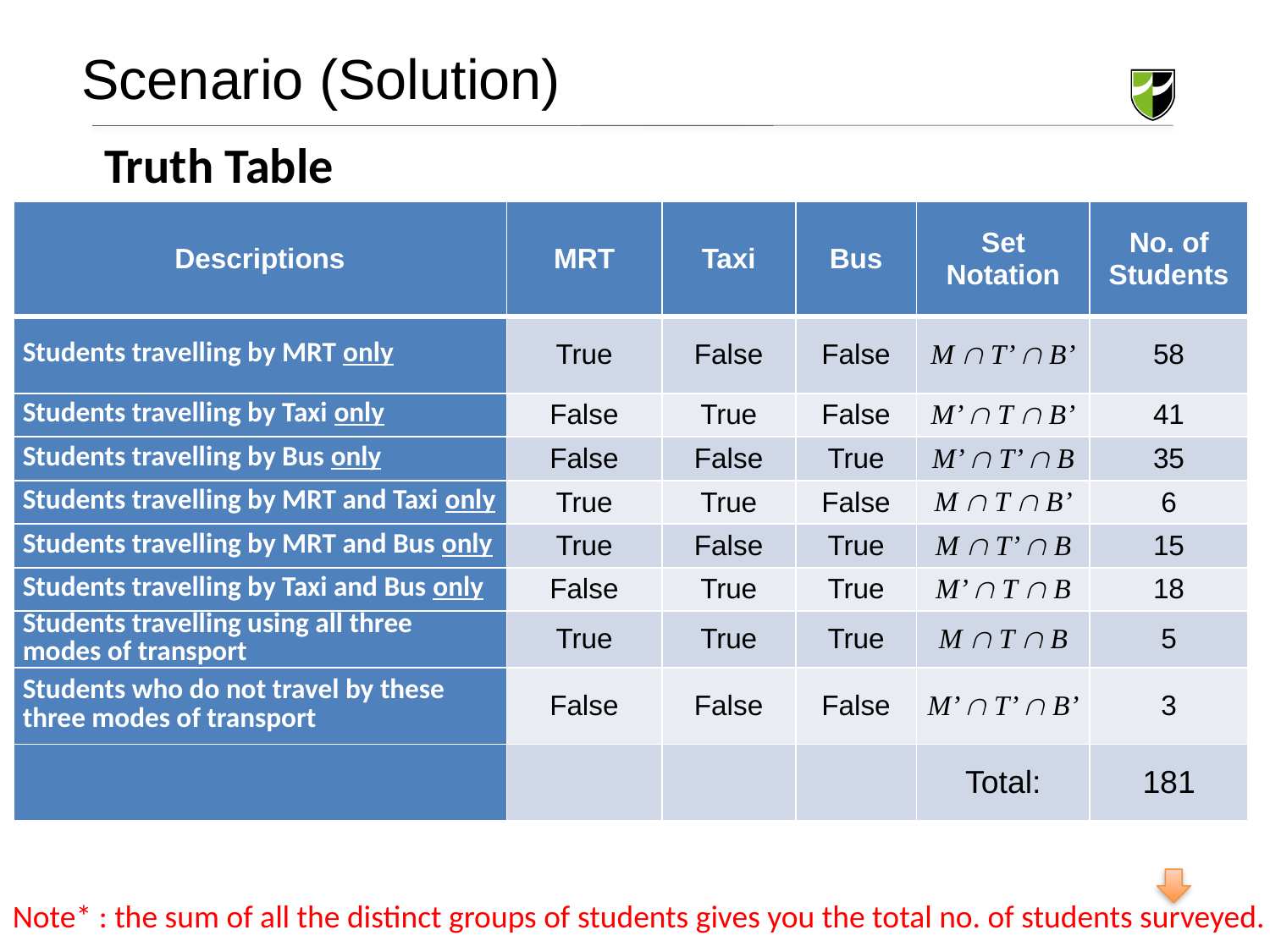

# Scenario (Solution)
Truth Table
| Descriptions | MRT | Taxi | Bus | Set Notation | No. of Students |
| --- | --- | --- | --- | --- | --- |
| Students travelling by MRT only | True | False | False | M ∩ T’ ∩ B’ | 58 |
| Students travelling by Taxi only | False | True | False | M’ ∩ T ∩ B’ | 41 |
| Students travelling by Bus only | False | False | True | M’ ∩ T’ ∩ B | 35 |
| Students travelling by MRT and Taxi only | True | True | False | M ∩ T ∩ B’ | 6 |
| Students travelling by MRT and Bus only | True | False | True | M ∩ T’ ∩ B | 15 |
| Students travelling by Taxi and Bus only | False | True | True | M’ ∩ T ∩ B | 18 |
| Students travelling using all three modes of transport | True | True | True | M ∩ T ∩ B | 5 |
| Students who do not travel by these three modes of transport | False | False | False | M’ ∩ T’ ∩ B’ | 3 |
|  |  |  |  | Total: | 181 |

Note* : the sum of all the distinct groups of students gives you the total no. of students surveyed.